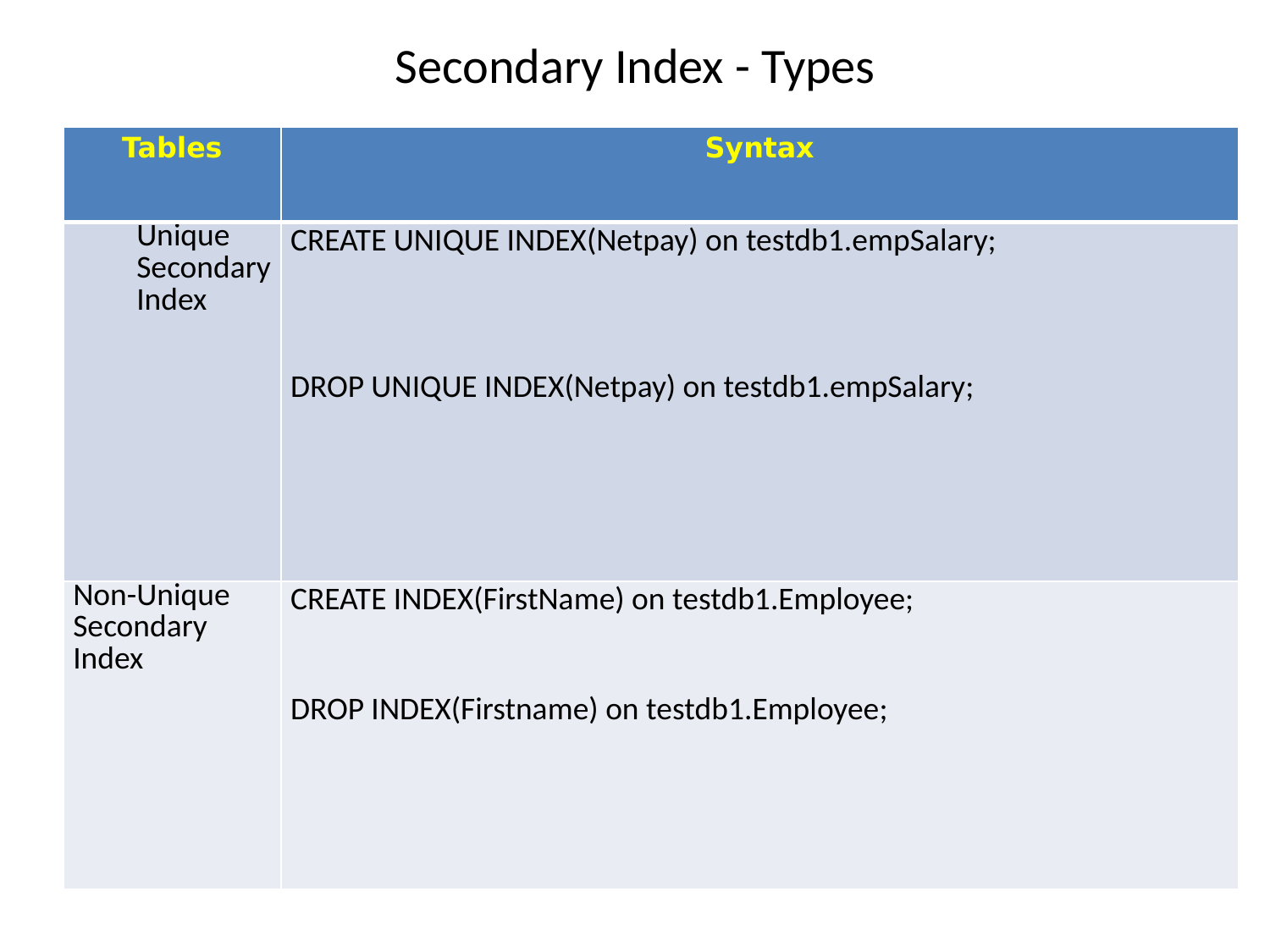

# Secondary Index - Types
| Tables | Syntax |
| --- | --- |
| Unique Secondary Index | CREATE UNIQUE INDEX(Netpay) on testdb1.empSalary; DROP UNIQUE INDEX(Netpay) on testdb1.empSalary; |
| Non-Unique Secondary Index | CREATE INDEX(FirstName) on testdb1.Employee; DROP INDEX(Firstname) on testdb1.Employee; |